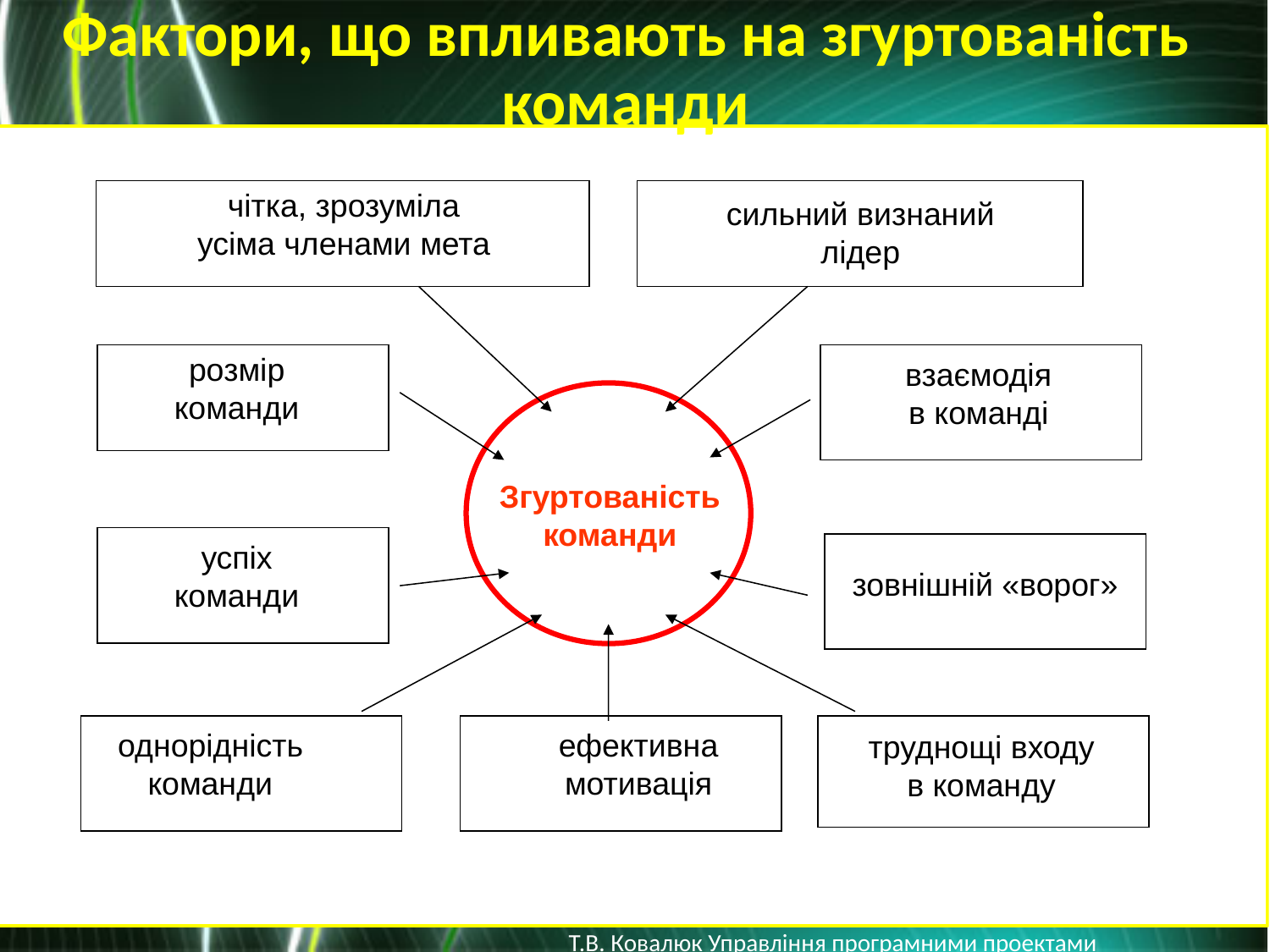

Фактори, що впливають на згуртованість команди

чітка, зрозуміла
усіма членами мета

сильний визнаний
лідер

розмір
команди

взаємодія
в команді

Згуртованість
команди

успіх
команди

зовнішній «ворог»

ефективна
мотивація
однорідність
команди
труднощі входу
в команду